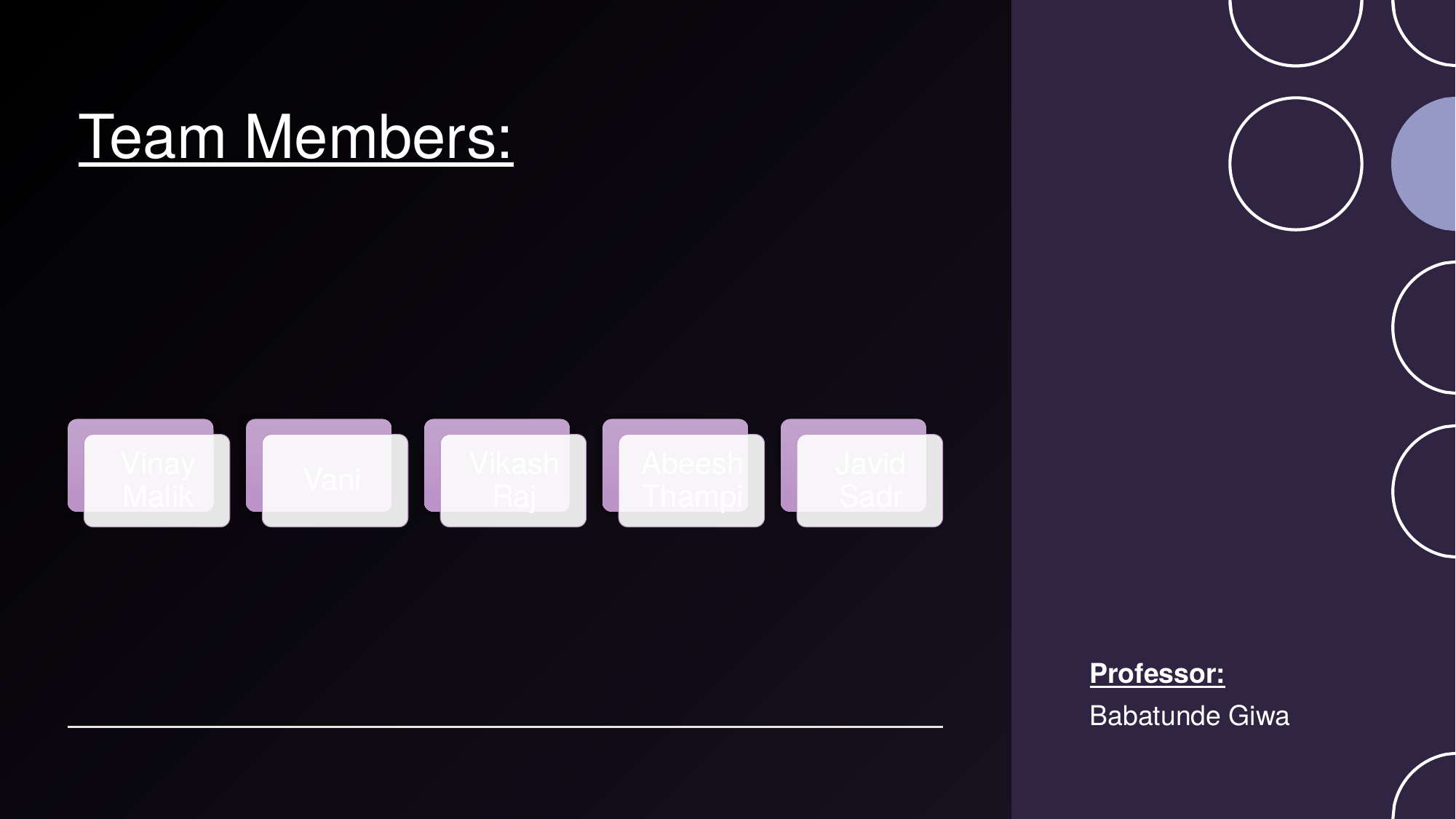

# Team Members:
Vinay Malik
Vani
Vikash Raj
Abeesh Thampi
Javid Sadr
Professor:
Babatunde Giwa